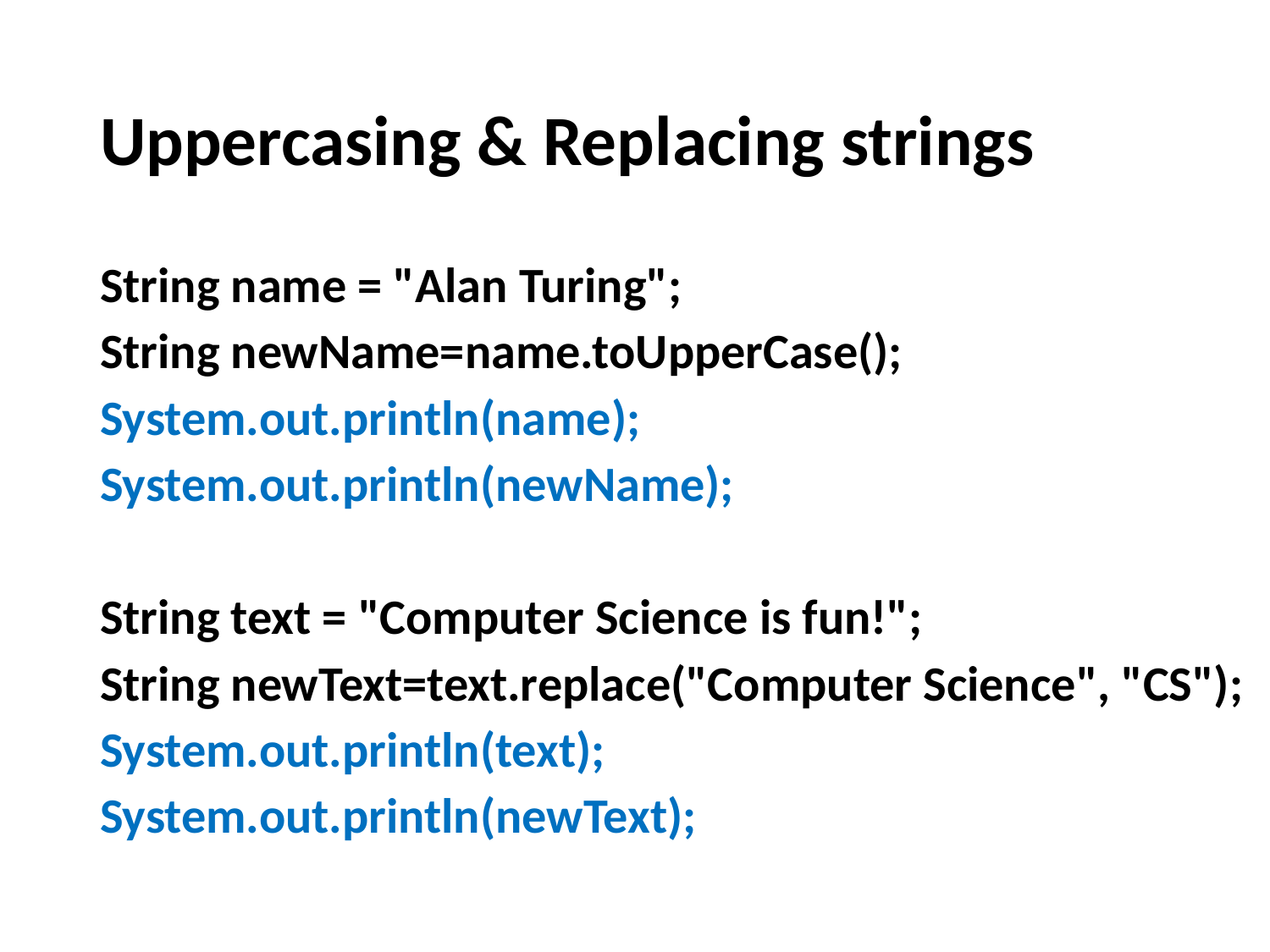

# Uppercasing & Replacing strings
String name = "Alan Turing";
String newName=name.toUpperCase();
System.out.println(name);
System.out.println(newName);

String text = "Computer Science is fun!";
String newText=text.replace("Computer Science", "CS");
System.out.println(text);
System.out.println(newText);